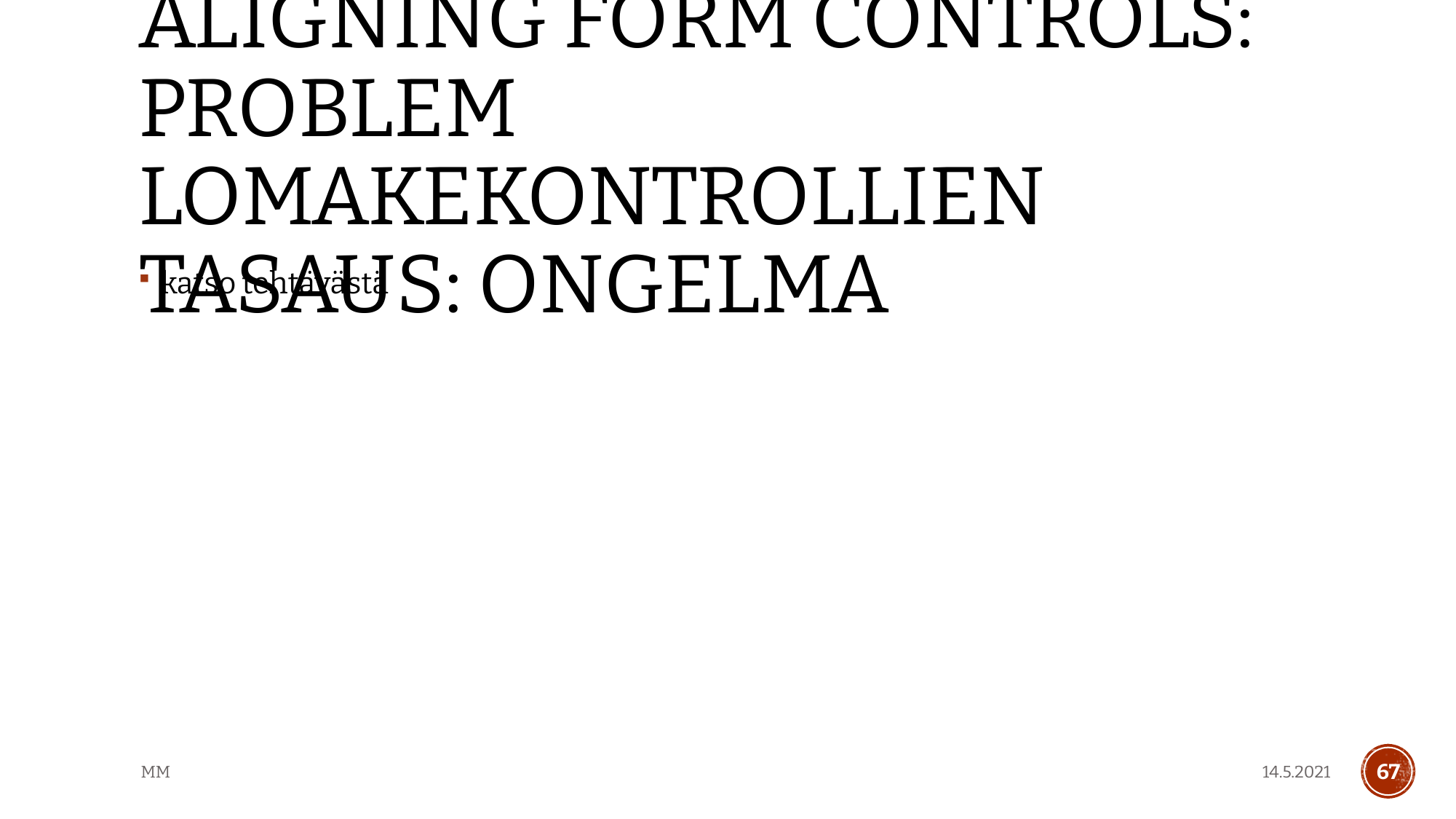

# aligning form controls: problem lomakekontrollien tasaus: ongelma
katso tehtävästä

MM
14.5.2021
67